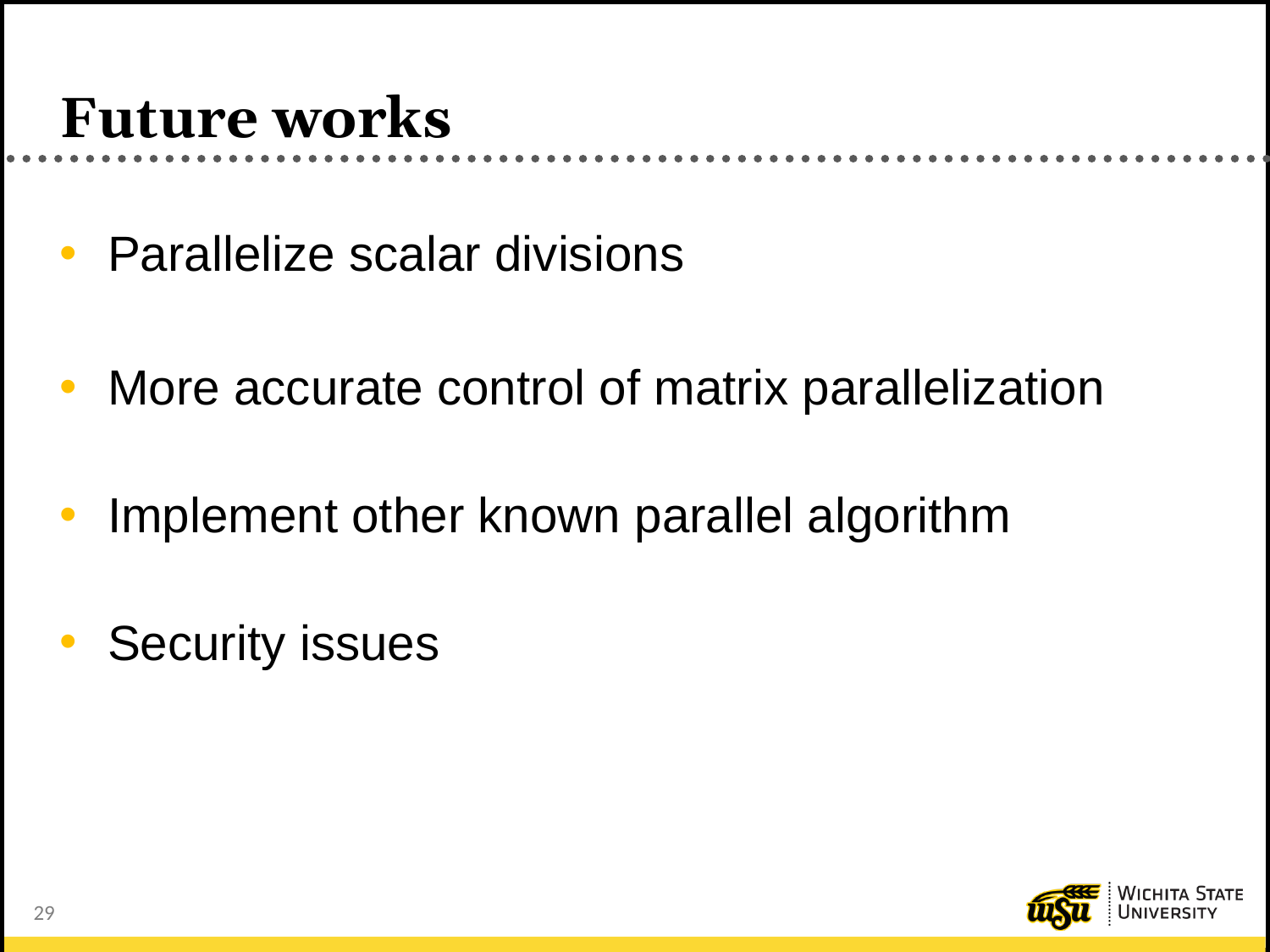

# Future works
Parallelize scalar divisions
More accurate control of matrix parallelization
Implement other known parallel algorithm
Security issues